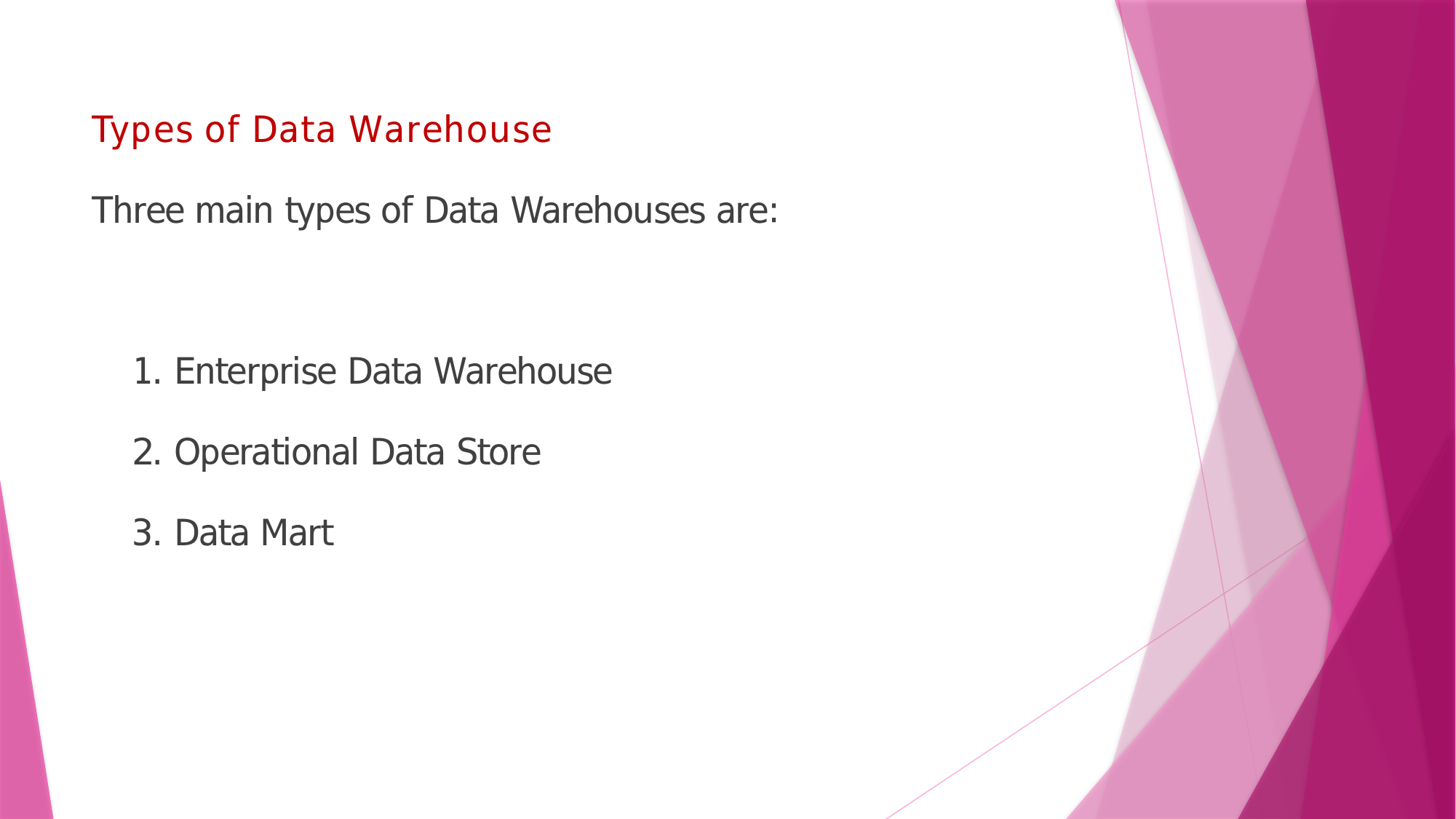

Types of Data Warehouse
Three main types of Data Warehouses are:

1. Enterprise Data Warehouse
2. Operational Data Store
3. Data Mart